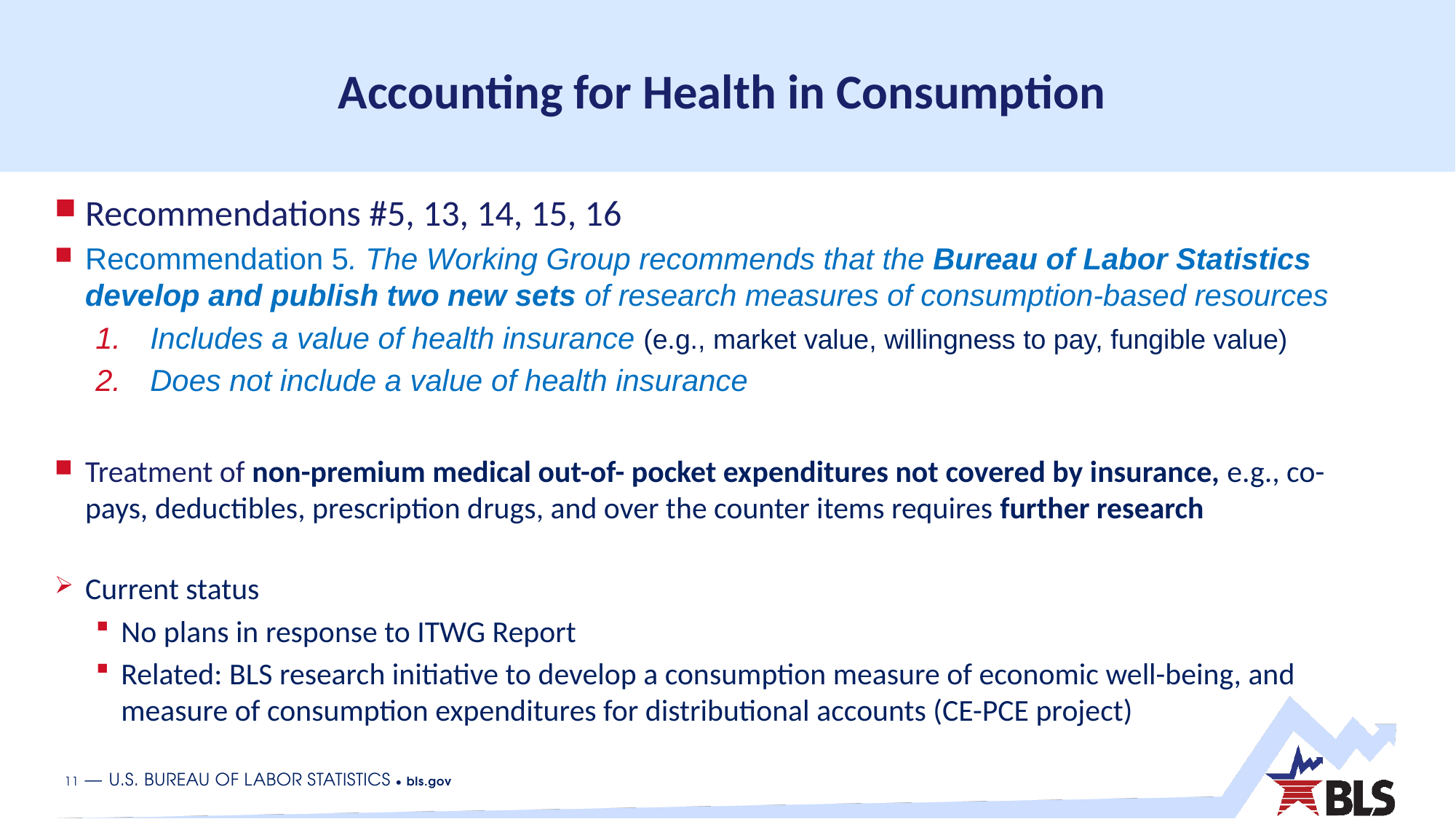

# Accounting for Health in Consumption
Recommendations #5, 13, 14, 15, 16
Recommendation 5. The Working Group recommends that the Bureau of Labor Statistics develop and publish two new sets of research measures of consumption-based resources
Includes a value of health insurance (e.g., market value, willingness to pay, fungible value)
Does not include a value of health insurance

Treatment of non-premium medical out-of- pocket expenditures not covered by insurance, e.g., co-pays, deductibles, prescription drugs, and over the counter items requires further research

Current status
No plans in response to ITWG Report
Related: BLS research initiative to develop a consumption measure of economic well-being, and measure of consumption expenditures for distributional accounts (CE-PCE project)